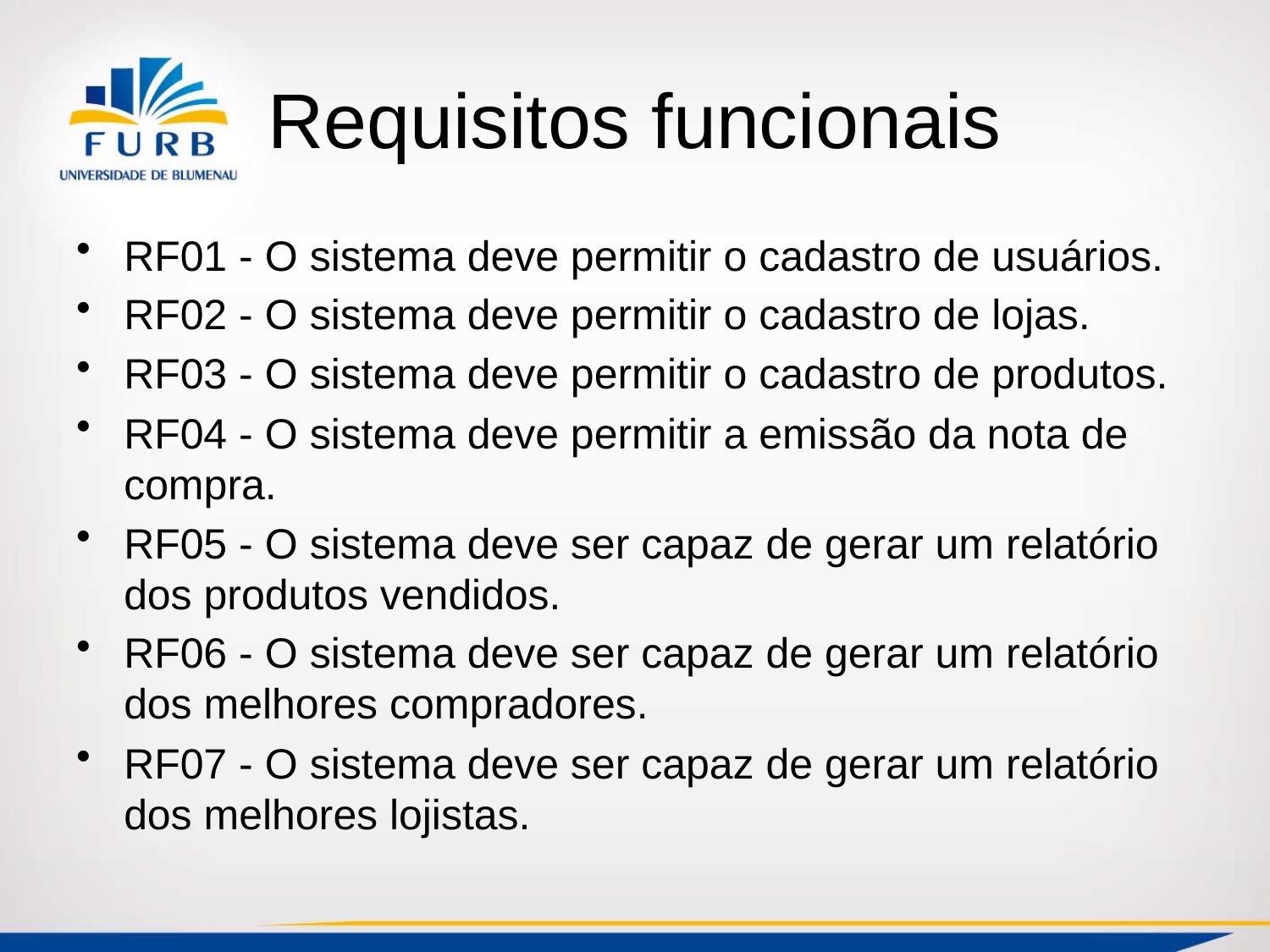

# Requisitos funcionais
RF01 - O sistema deve permitir o cadastro de usuários.
RF02 - O sistema deve permitir o cadastro de lojas.
RF03 - O sistema deve permitir o cadastro de produtos.
RF04 - O sistema deve permitir a emissão da nota de compra.
RF05 - O sistema deve ser capaz de gerar um relatório dos produtos vendidos.
RF06 - O sistema deve ser capaz de gerar um relatório dos melhores compradores.
RF07 - O sistema deve ser capaz de gerar um relatório dos melhores lojistas.